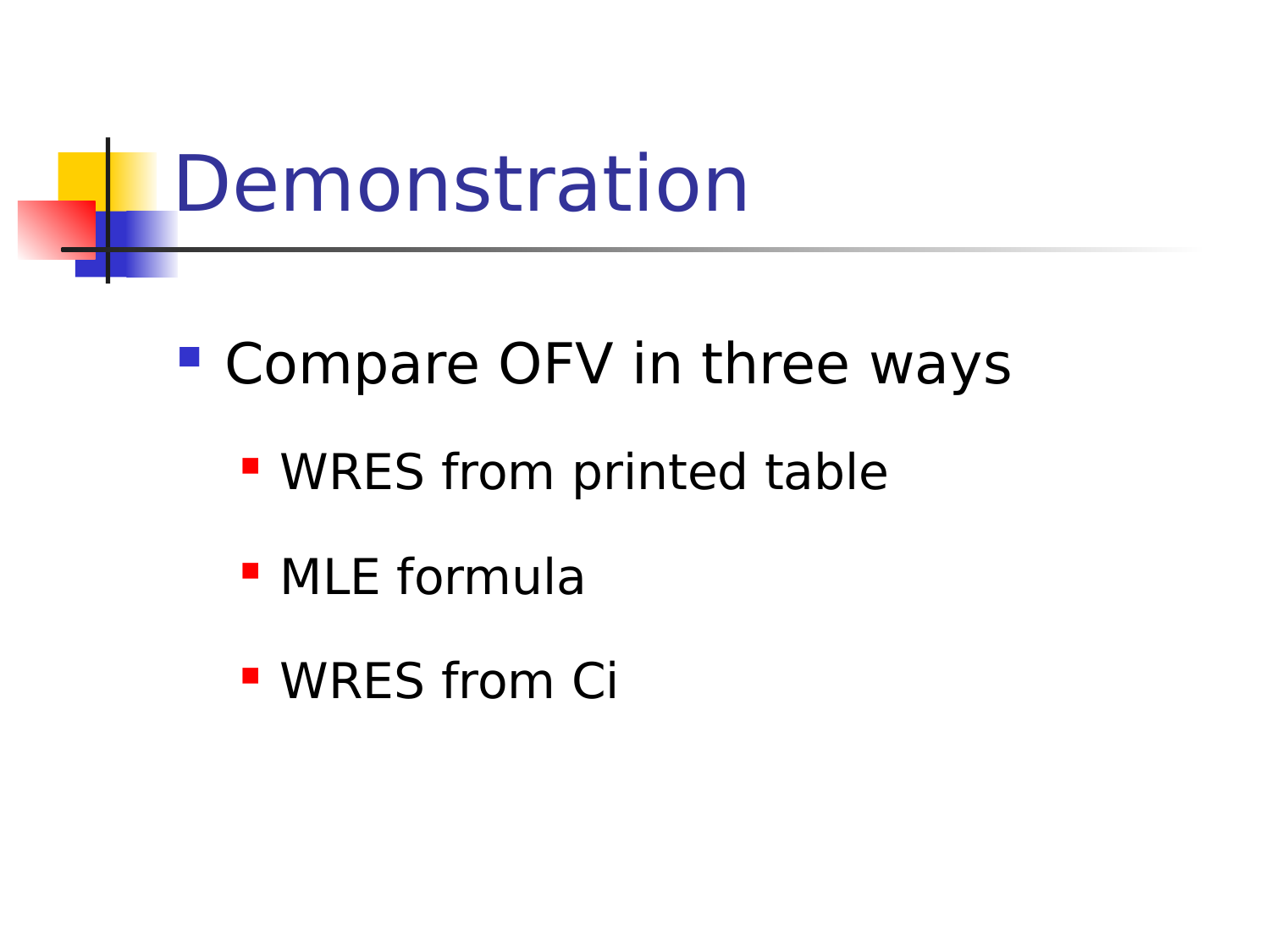

# Demonstration
Compare OFV in three ways
WRES from printed table
MLE formula
WRES from Ci